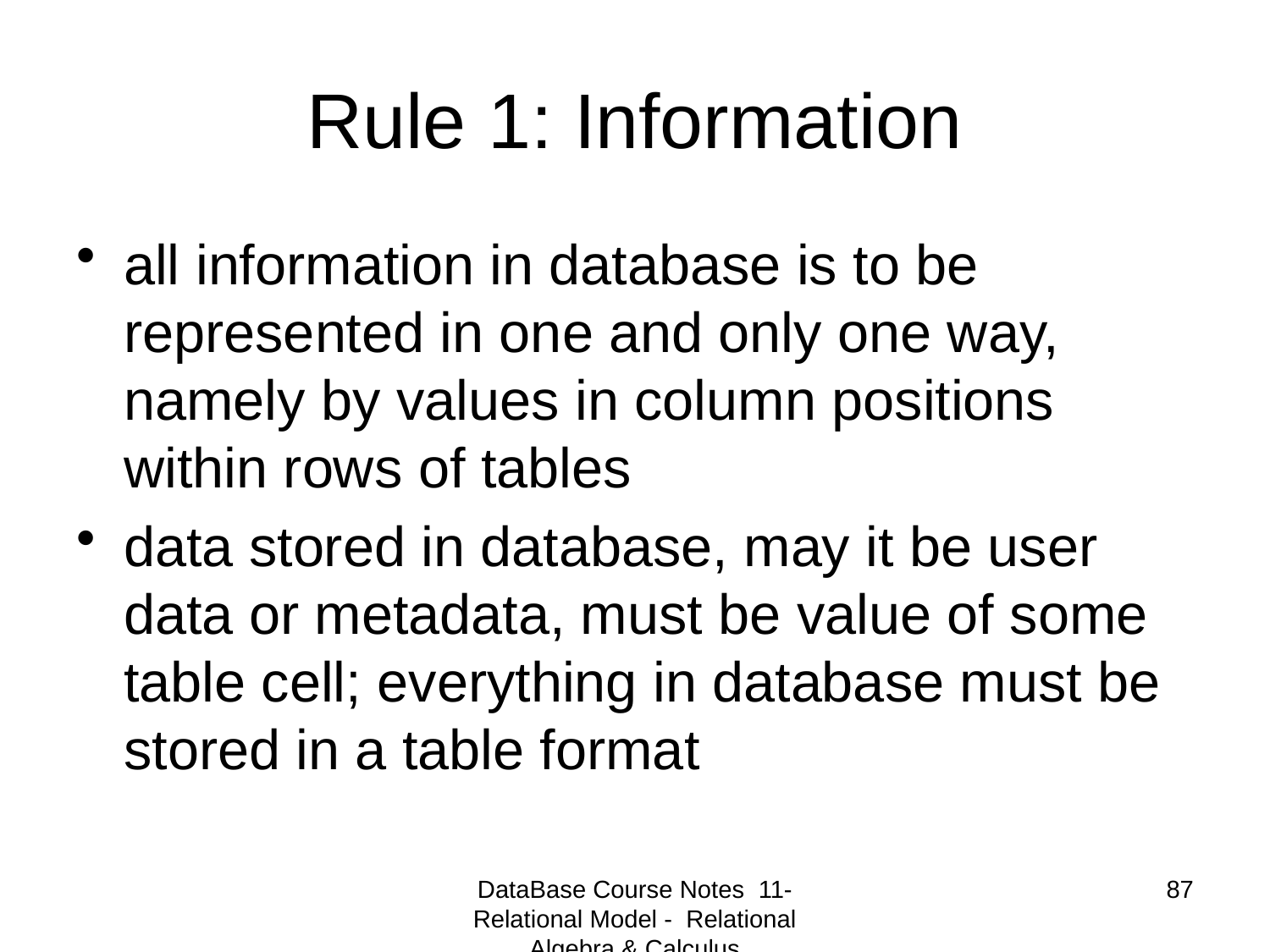

# Rule 1: Information
all information in database is to be represented in one and only one way, namely by values in column positions within rows of tables
data stored in database, may it be user data or metadata, must be value of some table cell; everything in database must be stored in a table format
DataBase Course Notes  11- Relational Model -  Relational Algebra & Calculus
87